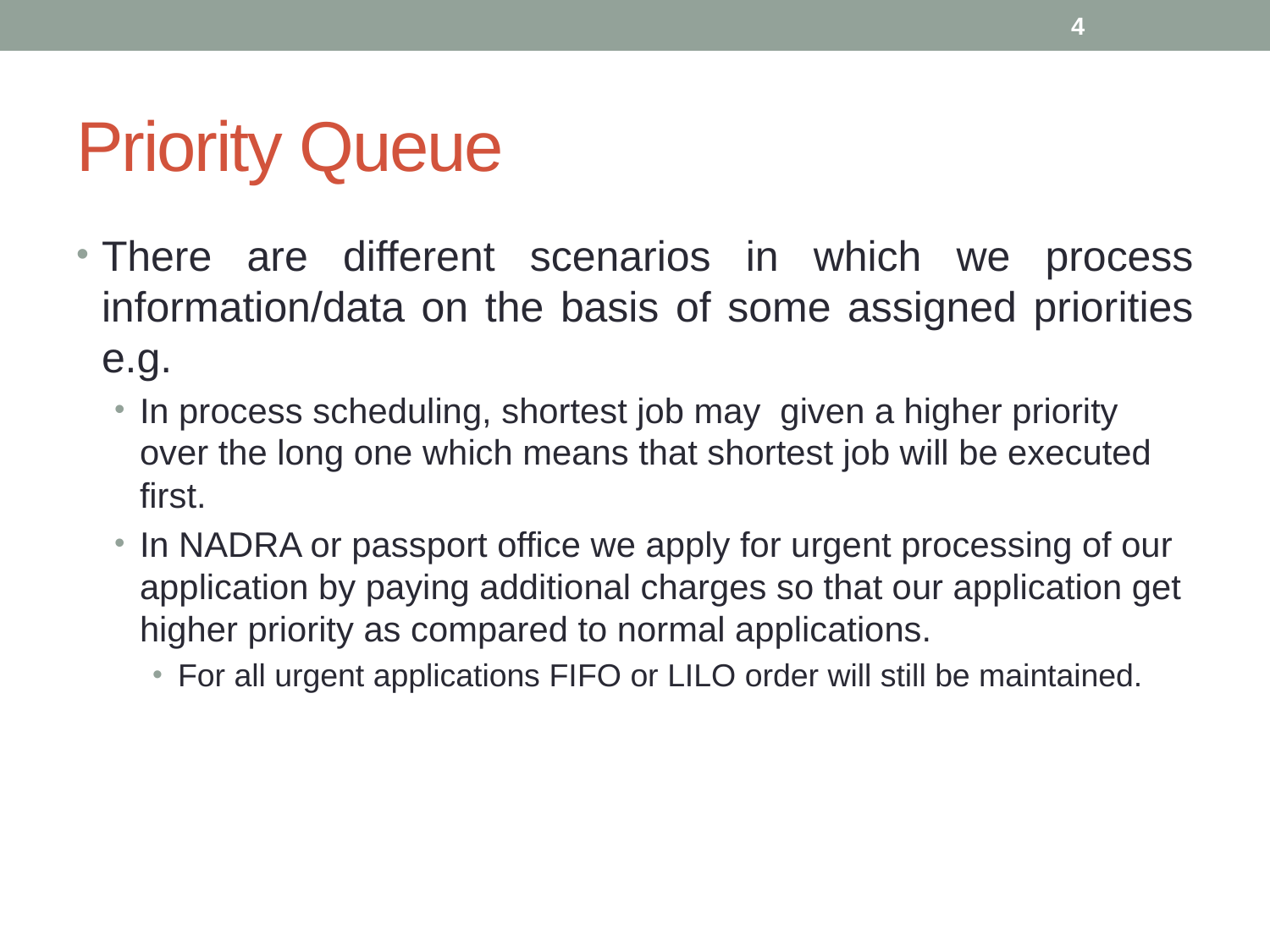

4
# Priority Queue
There are different scenarios in which we process information/data on the basis of some assigned priorities e.g.
In process scheduling, shortest job may  given a higher priority over the long one which means that shortest job will be executed first.
In NADRA or passport office we apply for urgent processing of our application by paying additional charges so that our application get higher priority as compared to normal applications.
For all urgent applications FIFO or LILO order will still be maintained.